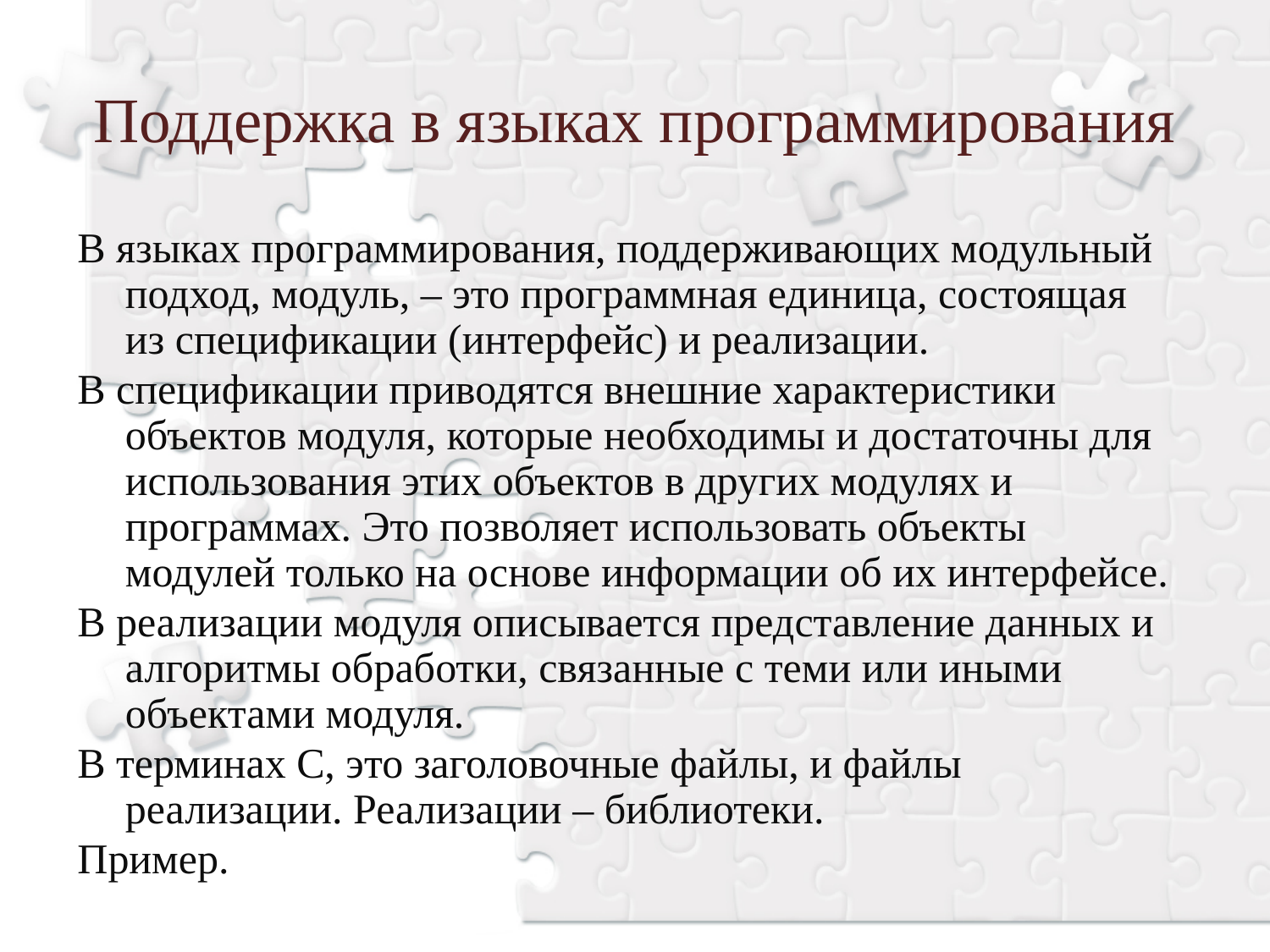

Поддержка в языках программирования
В языках программирования, поддерживающих модульный подход, модуль, – это программная единица, состоящая из спецификации (интерфейс) и реализации.
В спецификации приводятся внешние характеристики объектов модуля, которые необходимы и достаточны для использования этих объектов в других модулях и программах. Это позволяет использовать объекты модулей только на основе информации об их интерфейсе.
В реализации модуля описывается представление данных и алгоритмы обработки, связанные с теми или иными объектами модуля.
В терминах С, это заголовочные файлы, и файлы реализации. Реализации – библиотеки.
Пример.